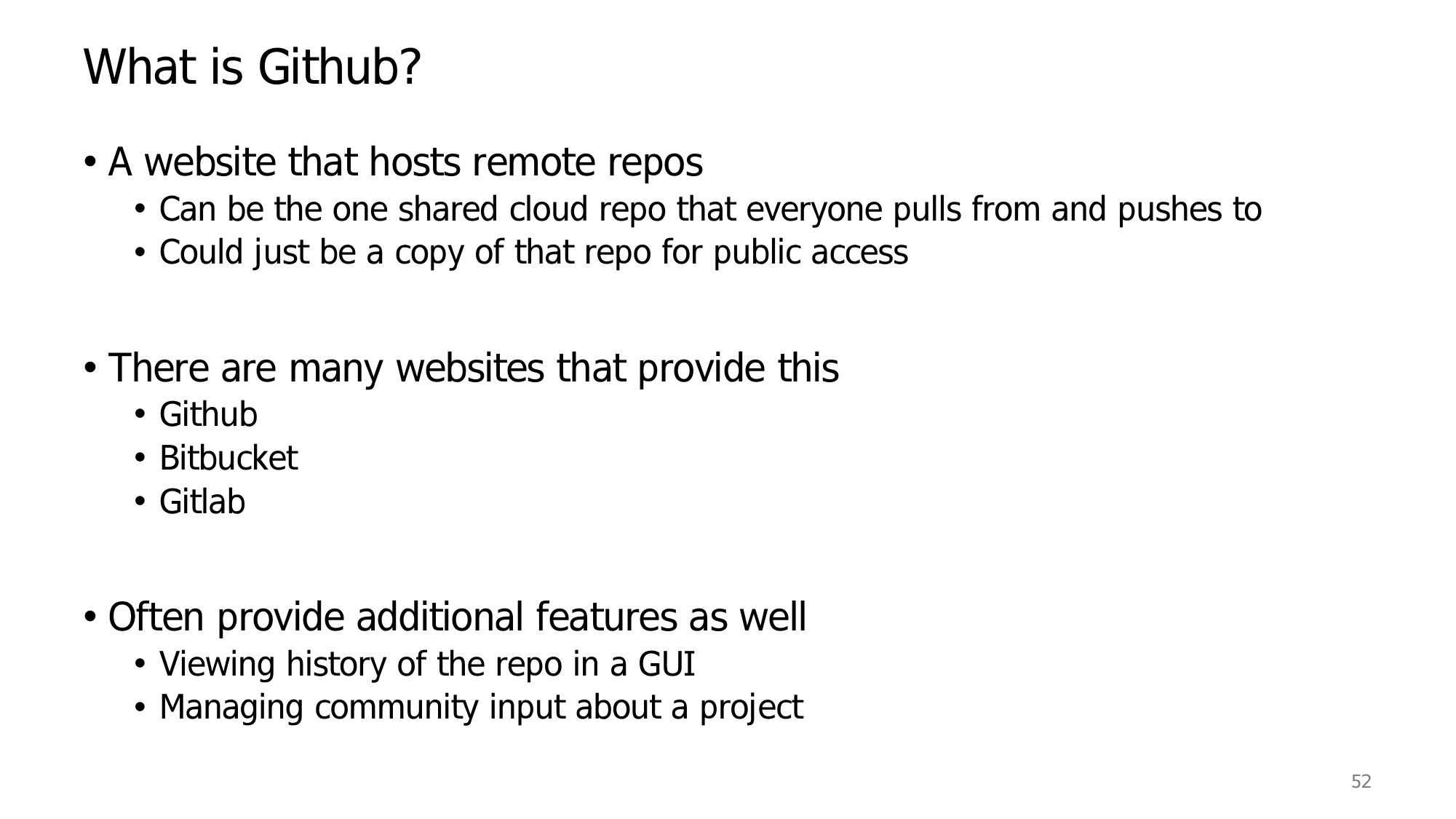

# What is Github?
A website that hosts remote repos
Can be the one shared cloud repo that everyone pulls from and pushes to
Could just be a copy of that repo for public access

There are many websites that provide this
Github
Bitbucket
Gitlab

Often provide additional features as well
Viewing history of the repo in a GUI
Managing community input about a project
52